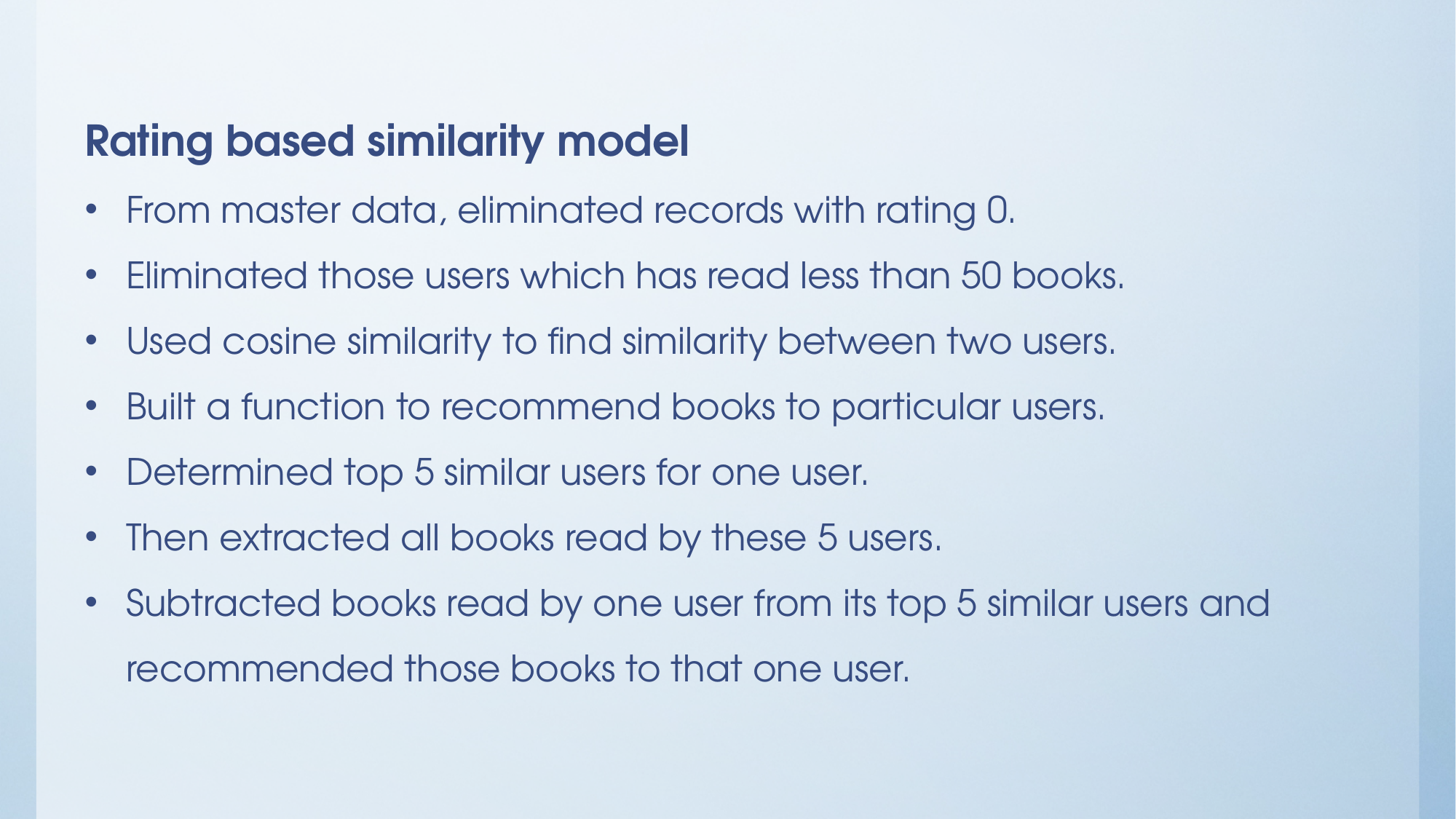

Rating based similarity model
From master data, eliminated records with rating 0.
Eliminated those users which has read less than 50 books.
Used cosine similarity to find similarity between two users.
Built a function to recommend books to particular users.
Determined top 5 similar users for one user.
Then extracted all books read by these 5 users.
Subtracted books read by one user from its top 5 similar users and recommended those books to that one user.